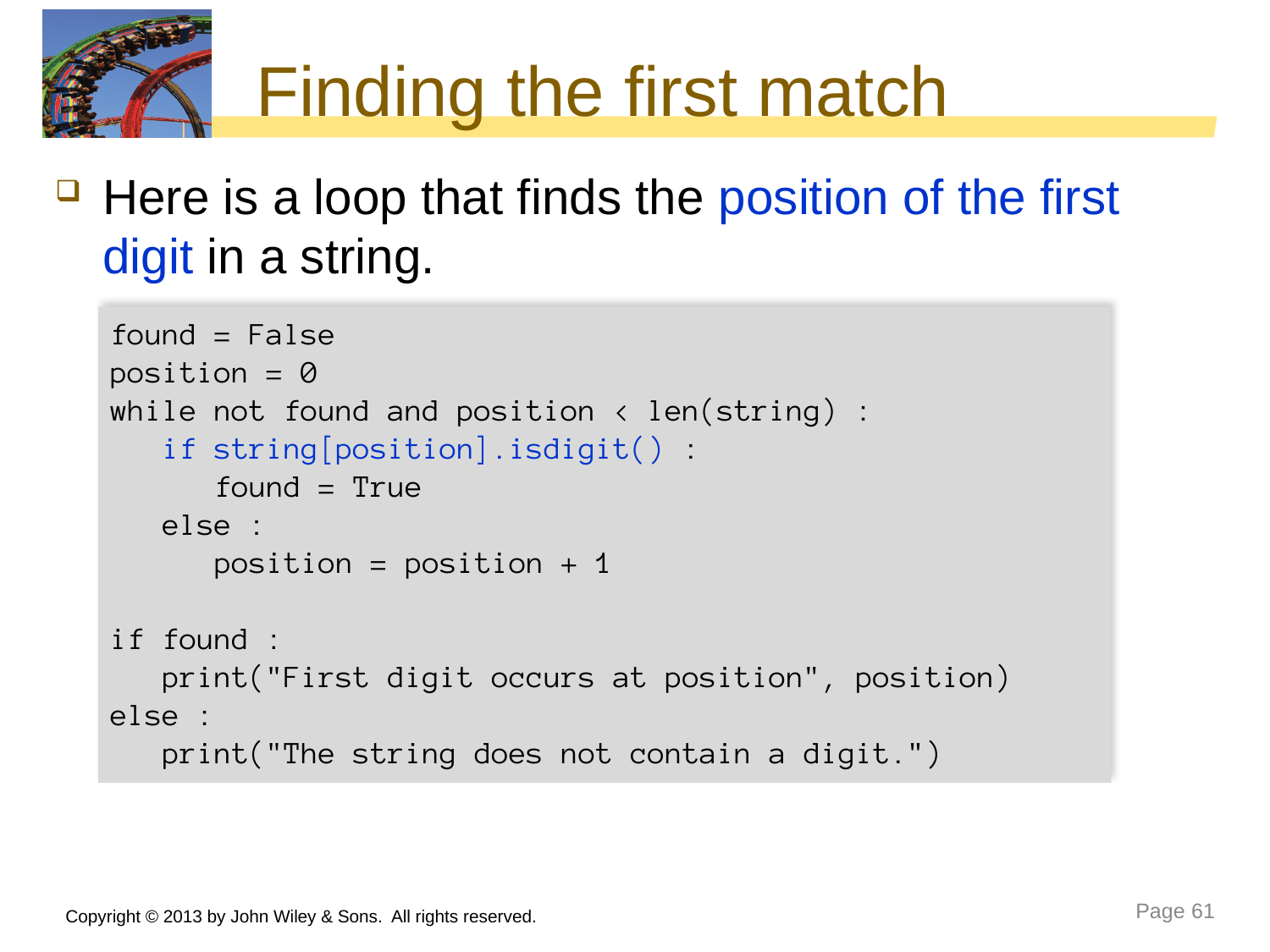

# Finding the first match
Here is a loop that finds the position of the first digit in a string.
found = False
position = 0
while not found and position < len(string) :
   if string[position].isdigit() :
      found = True
   else :
      position = position + 1

if found :
   print("First digit occurs at position", position)
else :
   print("The string does not contain a digit.")

Copyright © 2013 by John Wiley & Sons.  All rights reserved.
Page 61